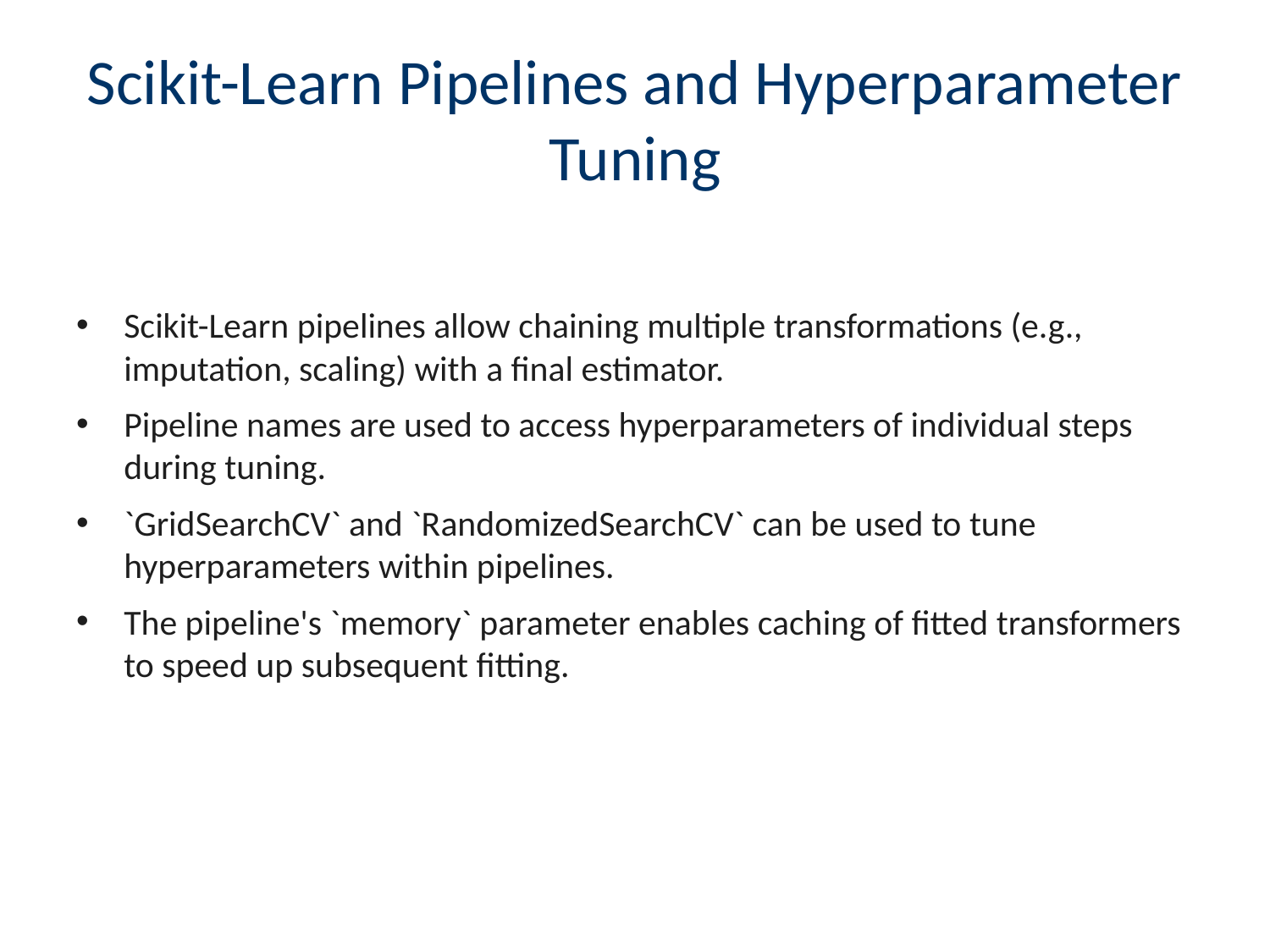

# Scikit-Learn Pipelines and Hyperparameter Tuning

Scikit-Learn pipelines allow chaining multiple transformations (e.g., imputation, scaling) with a final estimator.
Pipeline names are used to access hyperparameters of individual steps during tuning.
`GridSearchCV` and `RandomizedSearchCV` can be used to tune hyperparameters within pipelines.
The pipeline's `memory` parameter enables caching of fitted transformers to speed up subsequent fitting.